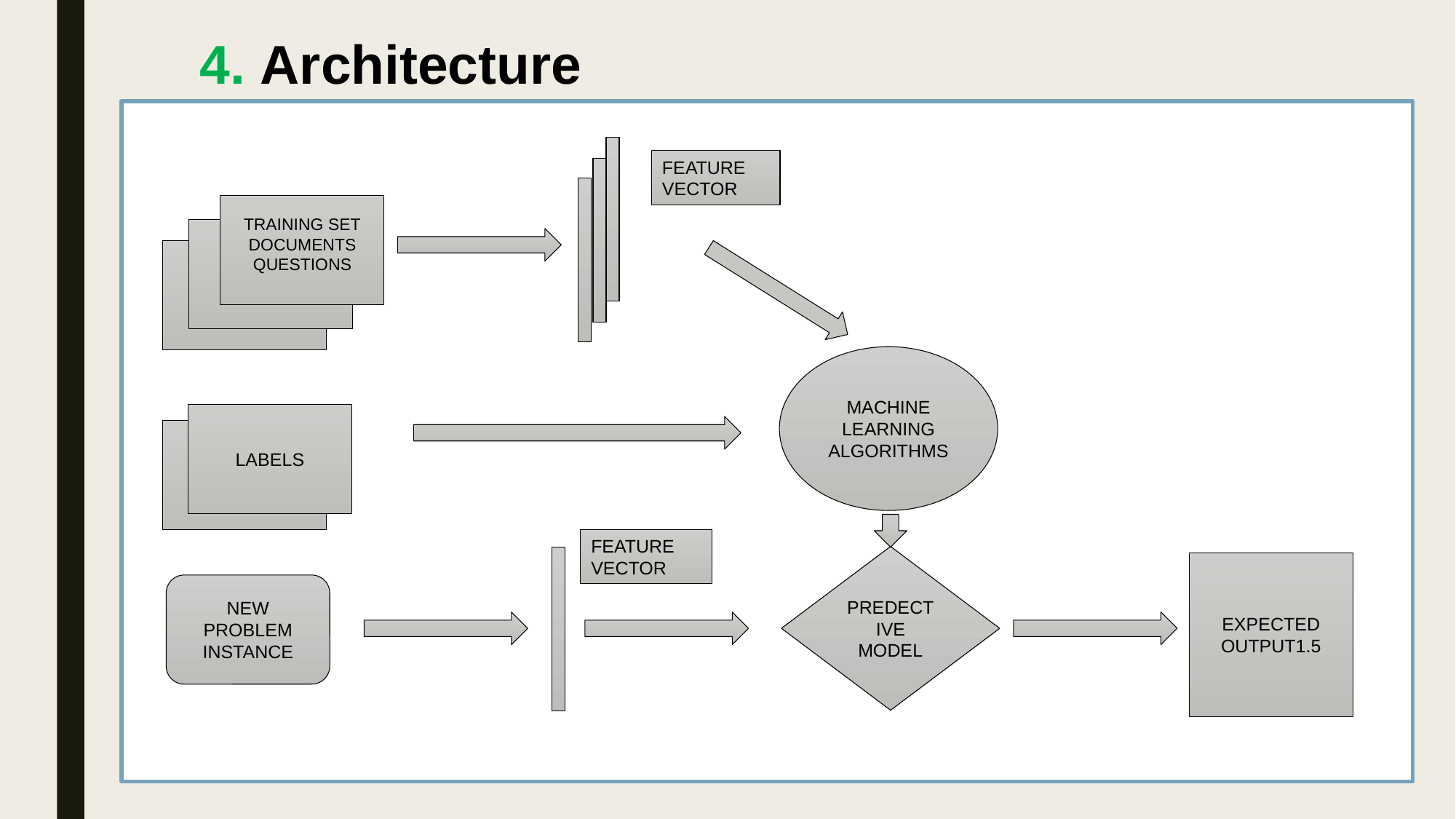

4. Architecture

FEATURE VECTOR

TRAINING SET
DOCUMENTS
QUESTIONS

MACHINE LEARNING ALGORITHMS
LABELS

1.5

FEATURE VECTOR
PREDECTIVE MODEL

EXPECTED
OUTPUT1.5

NEW PROBLEM
INSTANCE